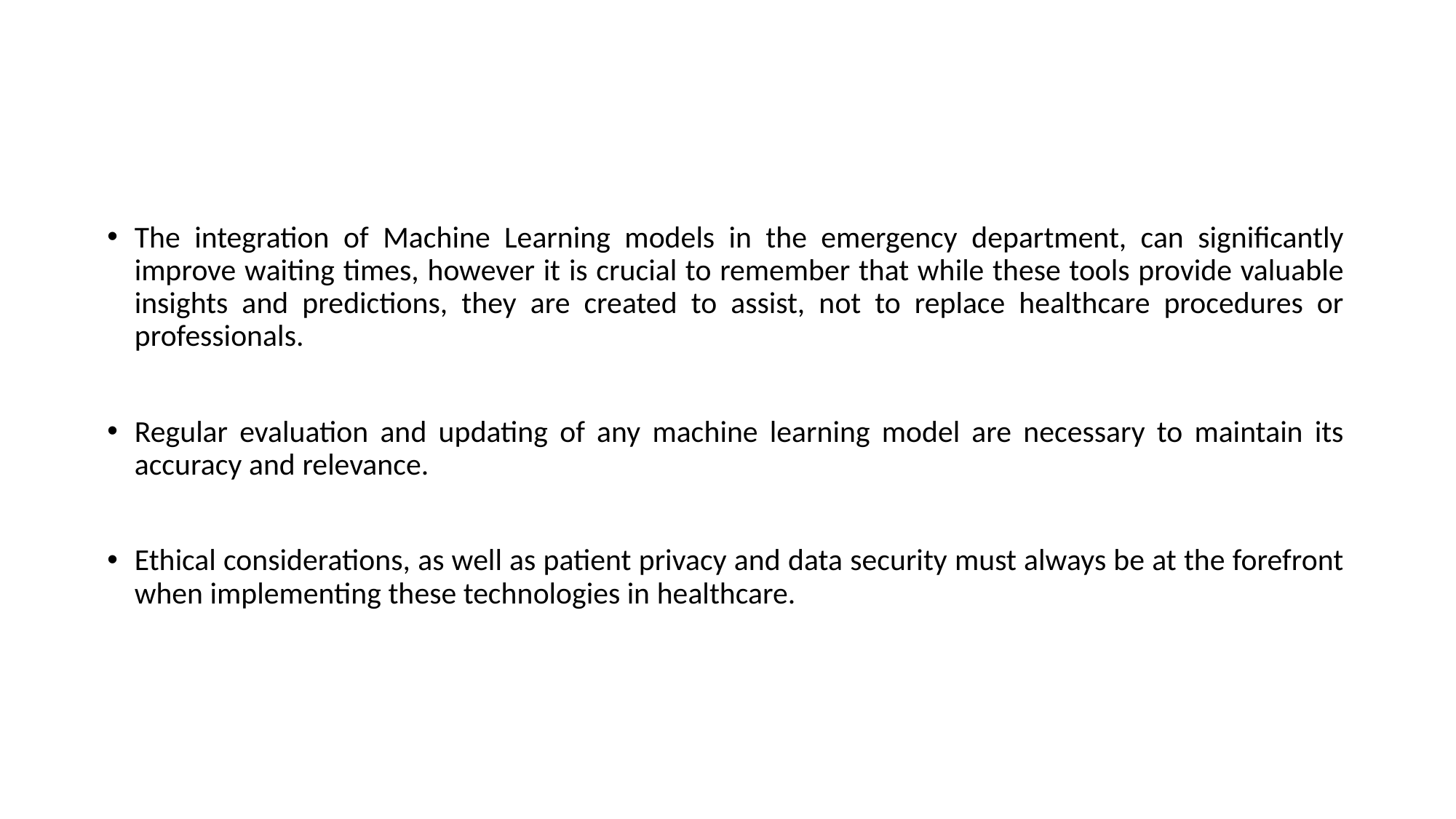

The integration of Machine Learning models in the emergency department, can significantly improve waiting times, however it is crucial to remember that while these tools provide valuable insights and predictions, they are created to assist, not to replace healthcare procedures or professionals.

Regular evaluation and updating of any machine learning model are necessary to maintain its accuracy and relevance.

Ethical considerations, as well as patient privacy and data security must always be at the forefront when implementing these technologies in healthcare.